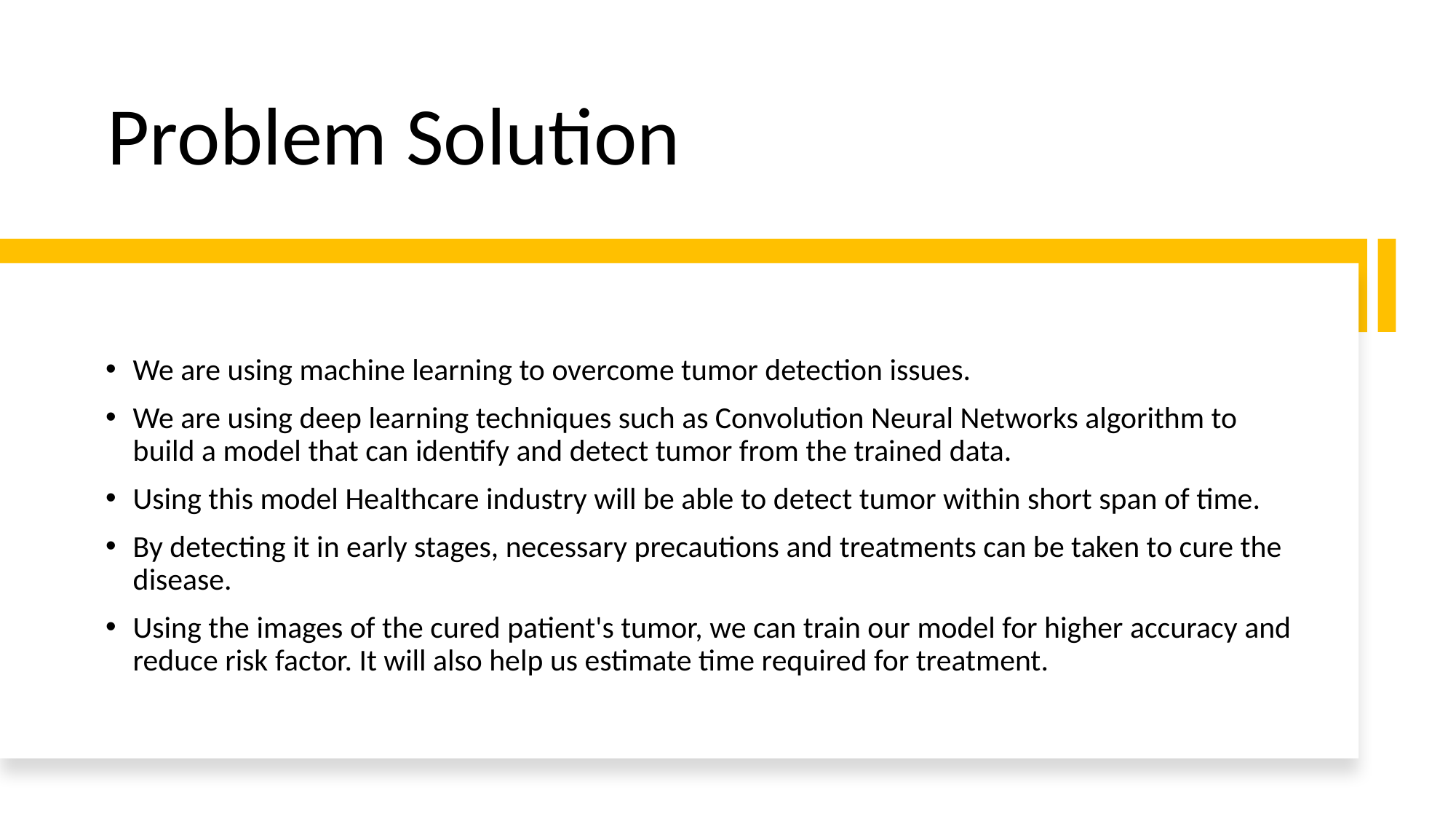

# Problem Solution

We are using machine learning to overcome tumor detection issues.
We are using deep learning techniques such as Convolution Neural Networks algorithm to build a model that can identify and detect tumor from the trained data.
Using this model Healthcare industry will be able to detect tumor within short span of time.
By detecting it in early stages, necessary precautions and treatments can be taken to cure the disease.
Using the images of the cured patient's tumor, we can train our model for higher accuracy and reduce risk factor. It will also help us estimate time required for treatment.